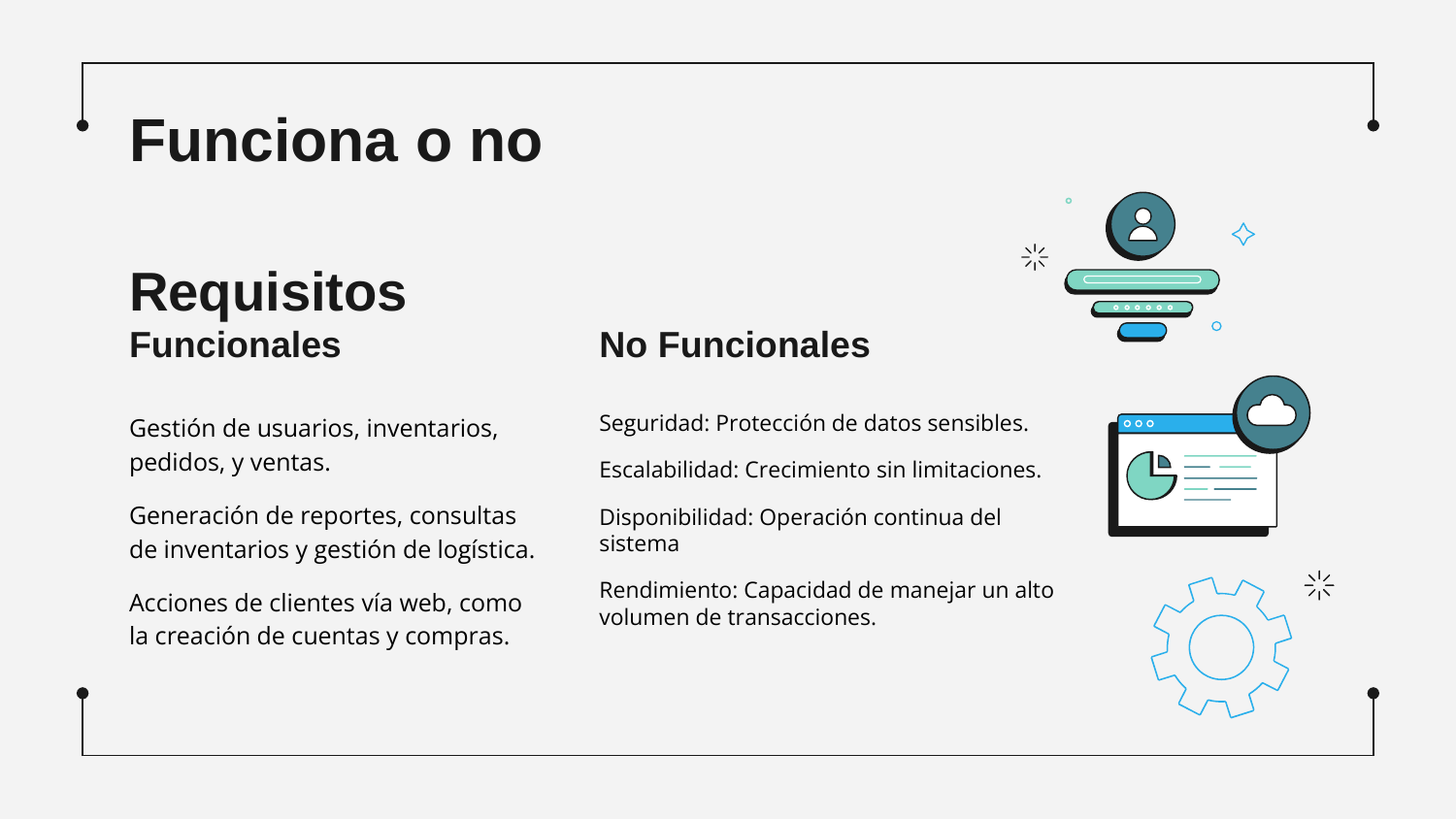

# Funciona o no

Requisitos
Funcionales
No Funcionales

Gestión de usuarios, inventarios, pedidos, y ventas.
Generación de reportes, consultas de inventarios y gestión de logística.
Acciones de clientes vía web, como la creación de cuentas y compras.

Seguridad: Protección de datos sensibles.
Escalabilidad: Crecimiento sin limitaciones.
Disponibilidad: Operación continua del sistema
Rendimiento: Capacidad de manejar un alto volumen de transacciones.